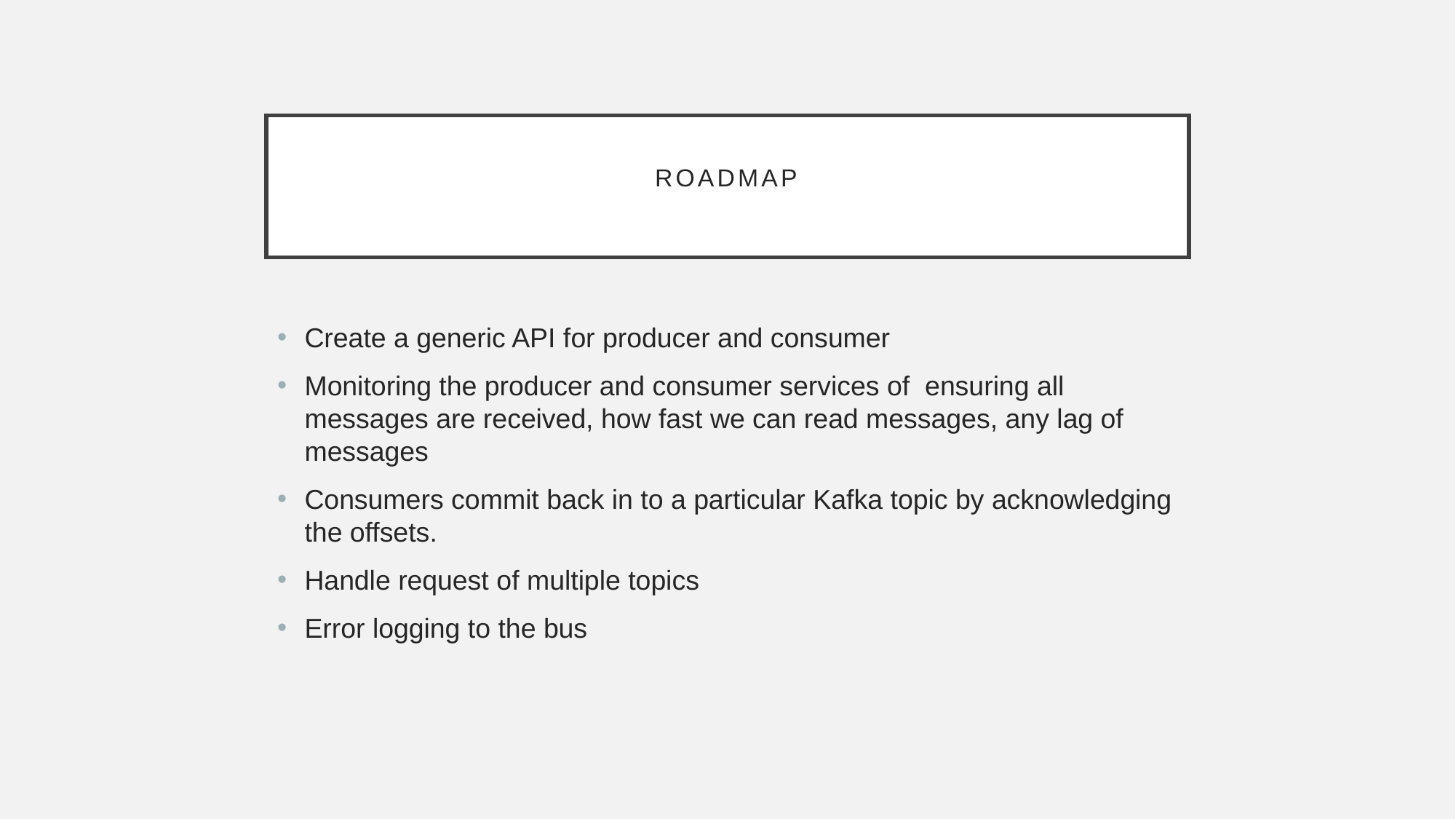

# Roadmap
Create a generic API for producer and consumer
Monitoring the producer and consumer services of  ensuring all messages are received, how fast we can read messages, any lag of messages
Consumers commit back in to a particular Kafka topic by acknowledging the offsets.
Handle request of multiple topics
Error logging to the bus